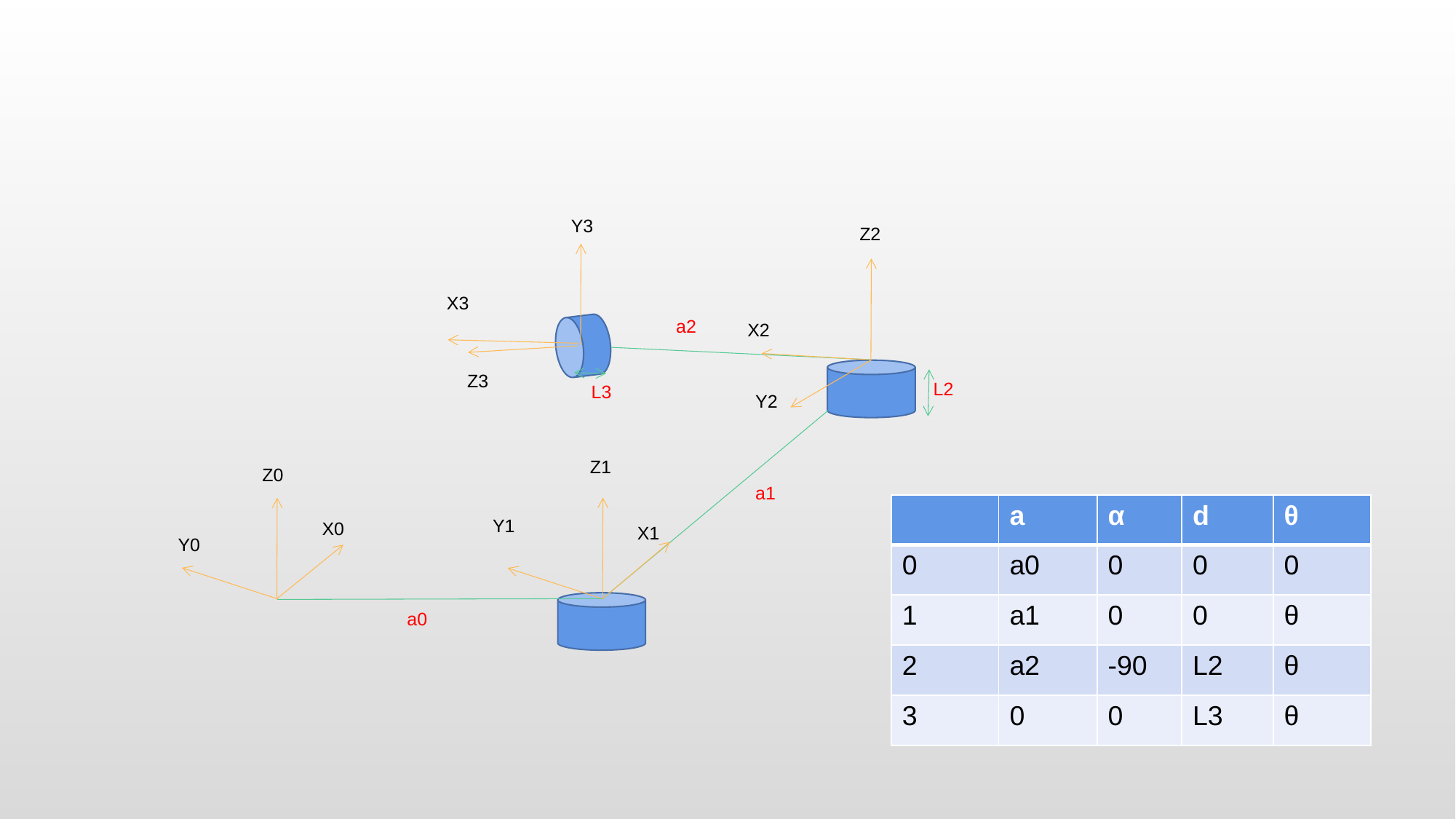

#
Y3
Z2
X2
Y2
X3
a2

Z3
L2
L3
Z1
Z0
X0
Y0
a1
|  | a | α | d | θ |
| --- | --- | --- | --- | --- |
| 0 | a0 | 0 | 0 | 0 |
| 1 | a1 | 0 | 0 | θ |
| 2 | a2 | -90 | L2 | θ |
| 3 | 0 | 0 | L3 | θ |
Y1
X1

a0